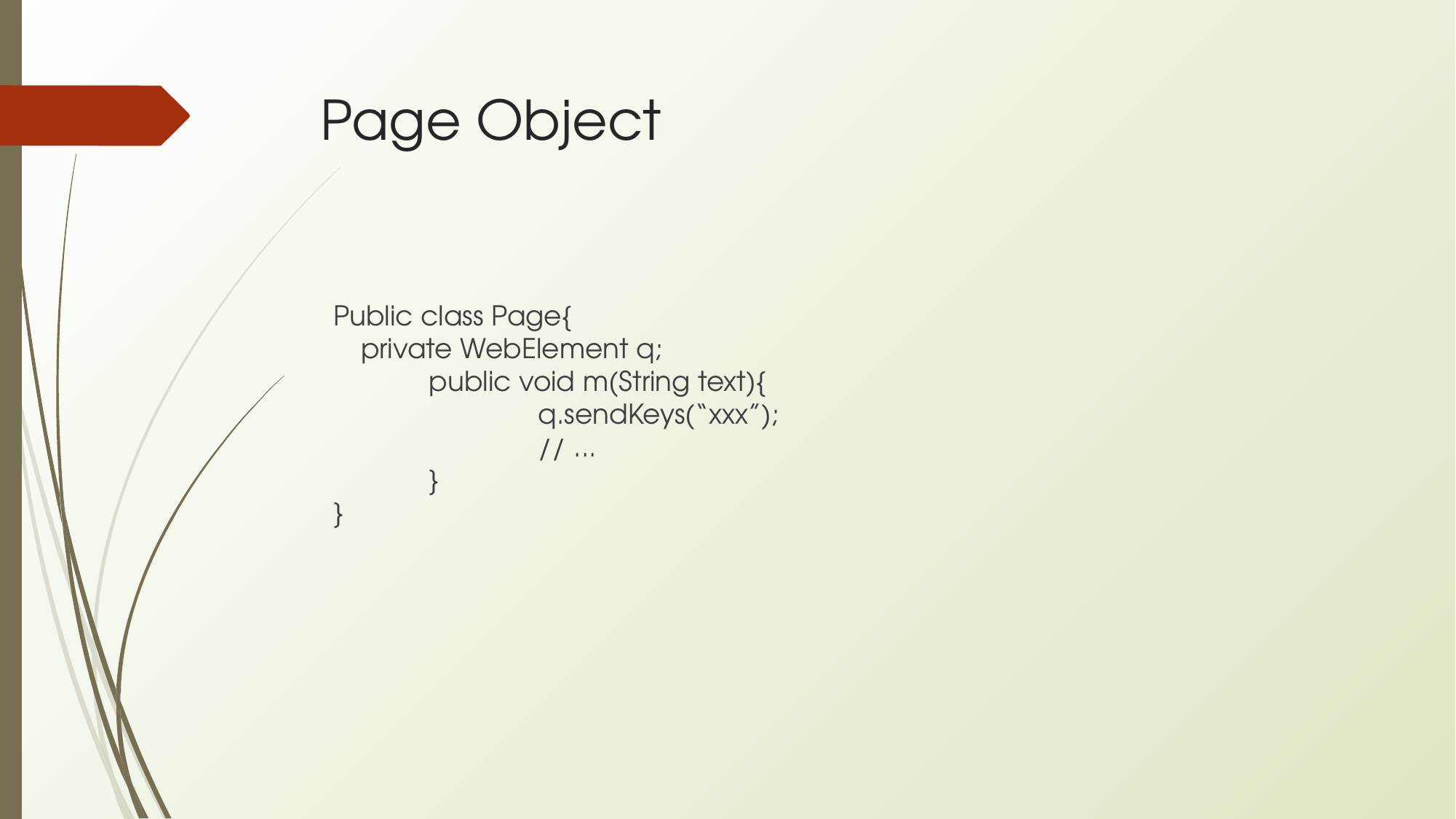

# Page Object

Public class Page{
	private WebElement q;
	public void m(String text){
		q.sendKeys(“xxx”);
		// ...
	}
}